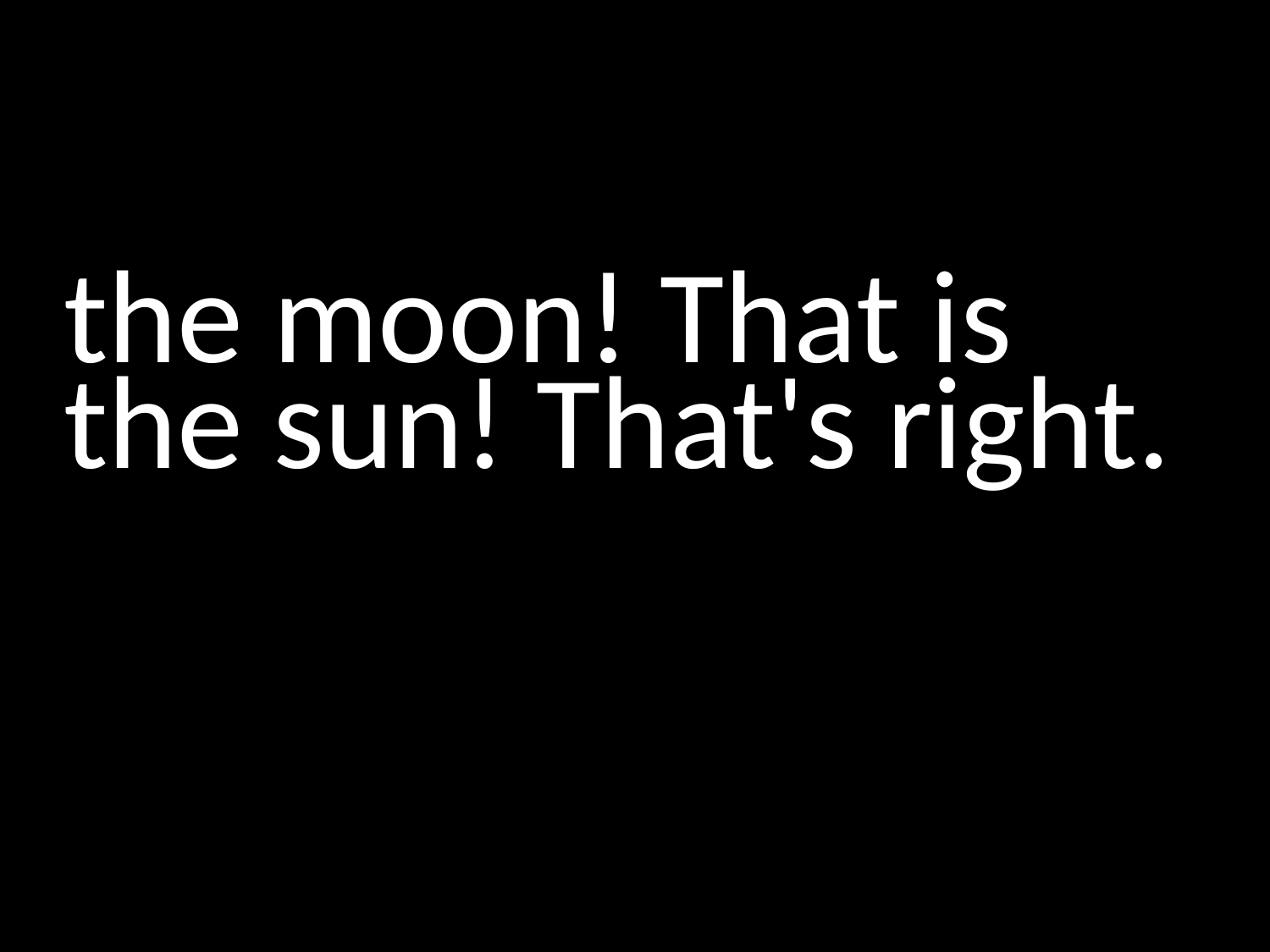

#
the moon! That is the sun! That's right.